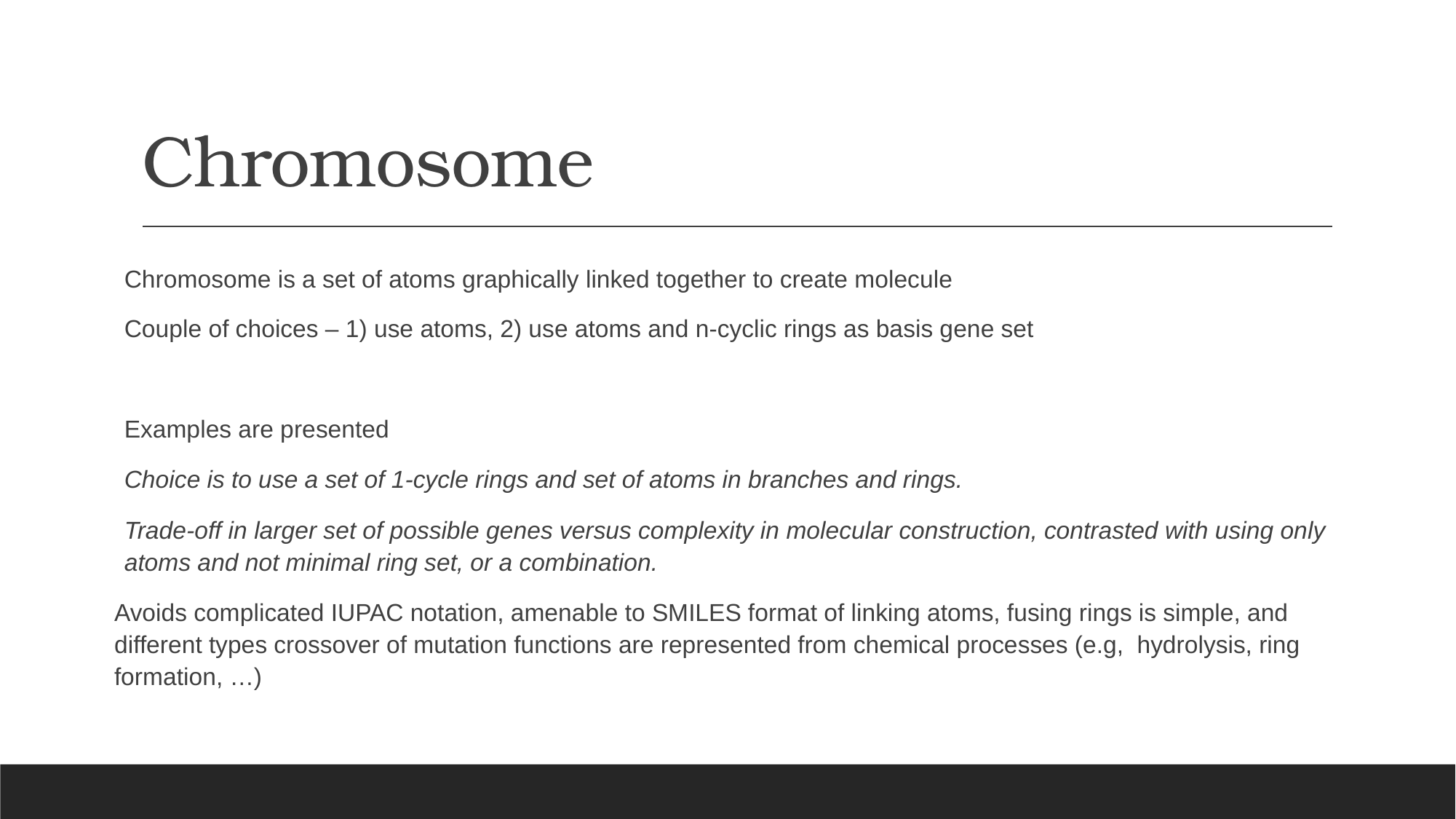

# Chromosome

Chromosome is a set of atoms graphically linked together to create molecule
Couple of choices – 1) use atoms, 2) use atoms and n-cyclic rings as basis gene set

Examples are presented
Choice is to use a set of 1-cycle rings and set of atoms in branches and rings.
Trade-off in larger set of possible genes versus complexity in molecular construction, contrasted with using only atoms and not minimal ring set, or a combination.
Avoids complicated IUPAC notation, amenable to SMILES format of linking atoms, fusing rings is simple, and different types crossover of mutation functions are represented from chemical processes (e.g,  hydrolysis, ring formation, …)